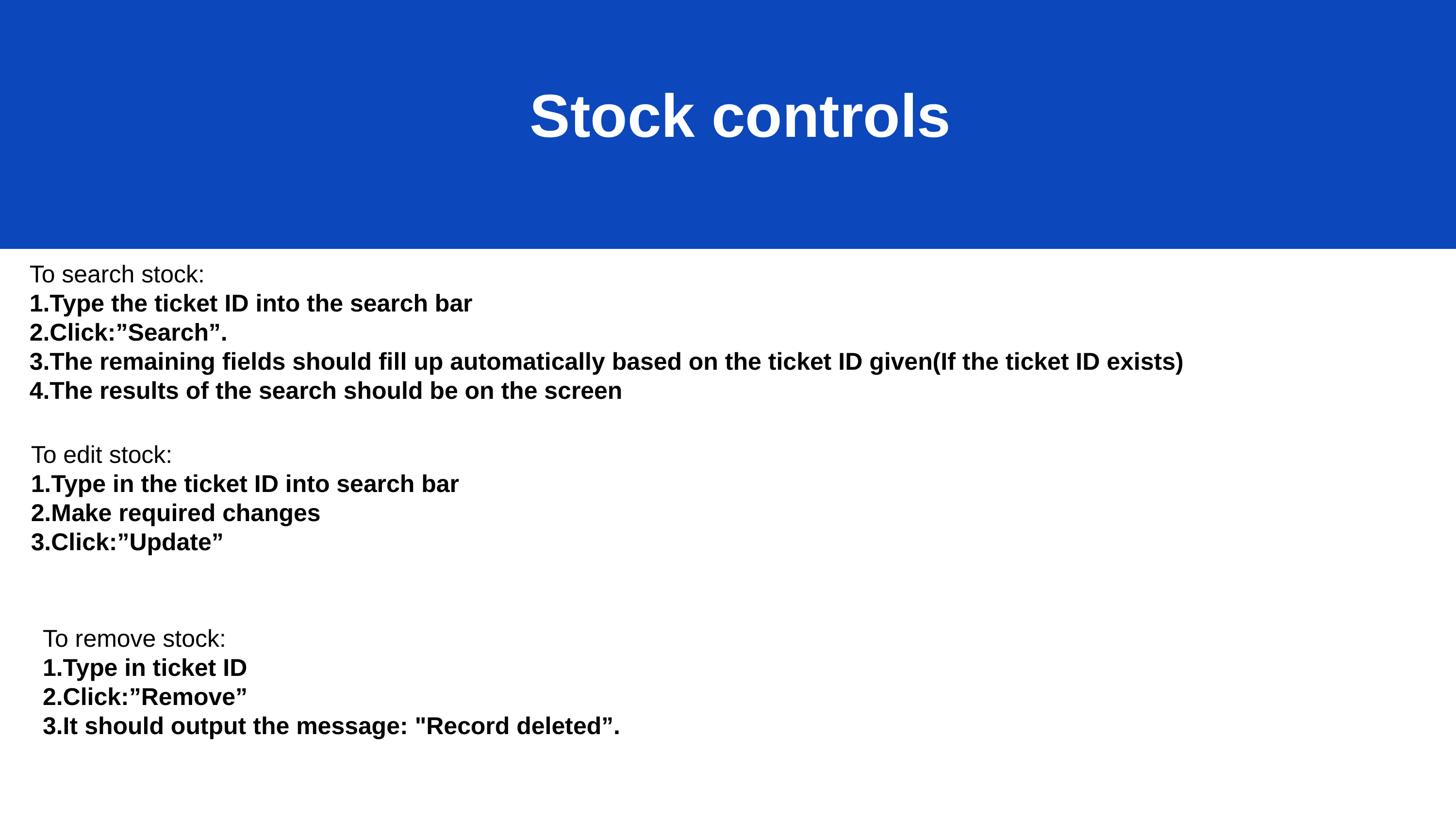

Stock controls
To search stock:
1.Type the ticket ID into the search bar
2.Click:”Search”.
3.The remaining fields should fill up automatically based on the ticket ID given(If the ticket ID exists)
4.The results of the search should be on the screen
To edit stock:
1.Type in the ticket ID into search bar
2.Make required changes
3.Click:”Update”

To remove stock:
1.Type in ticket ID
2.Click:”Remove”
3.It should output the message: "Record deleted”.